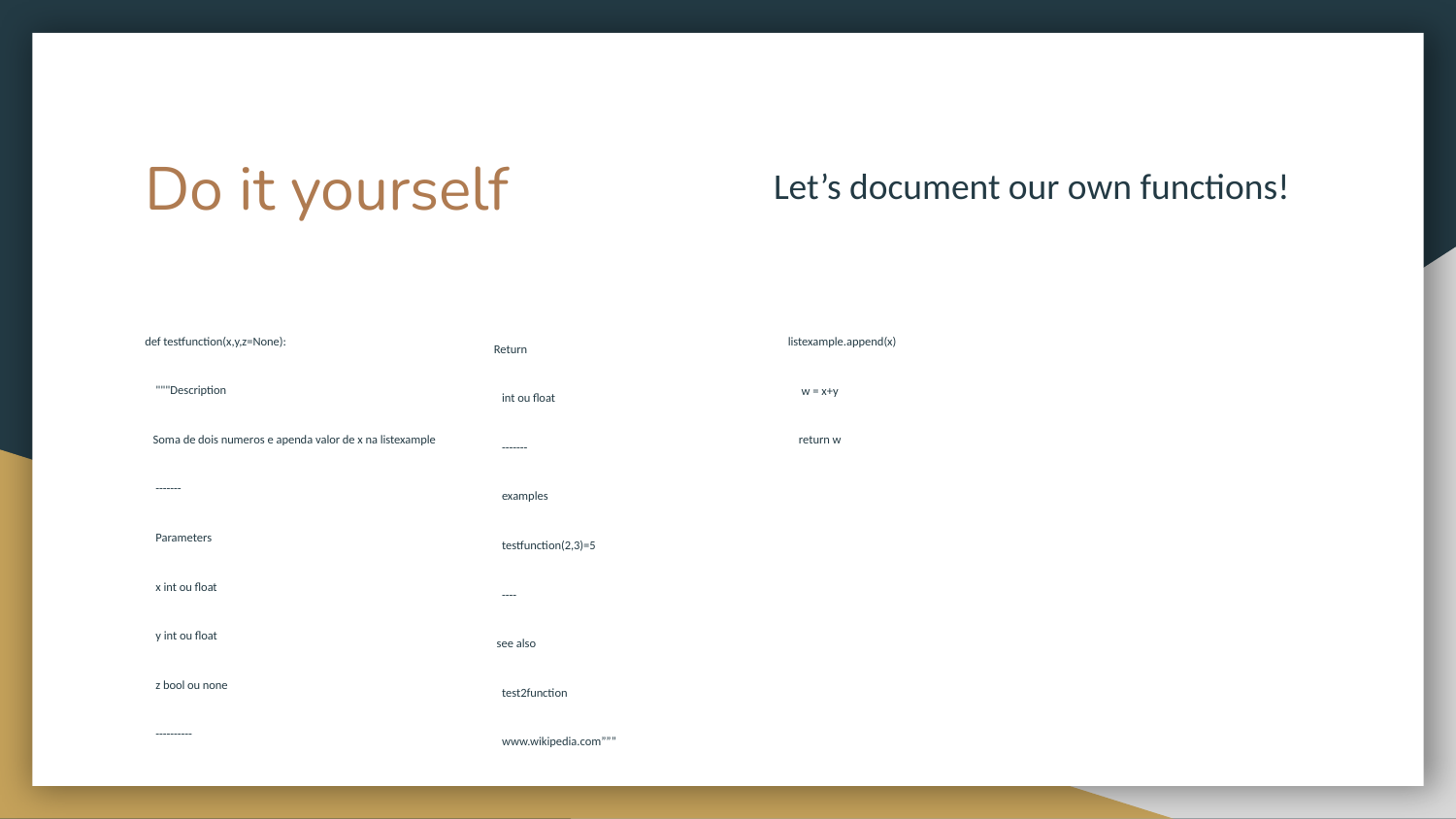

# Do it yourself
Let’s document our own functions!

def testfunction(x,y,z=None):
    """Description
   Soma de dois numeros e apenda valor de x na listexample
    -------
    Parameters
    x int ou float
    y int ou float
    z bool ou none
    ----------

listexample.append(x)
     w = x+y
    return w

 Return
    int ou float
    -------
    examples
    testfunction(2,3)=5
    ----
  see also
    test2function
    www.wikipedia.com”””